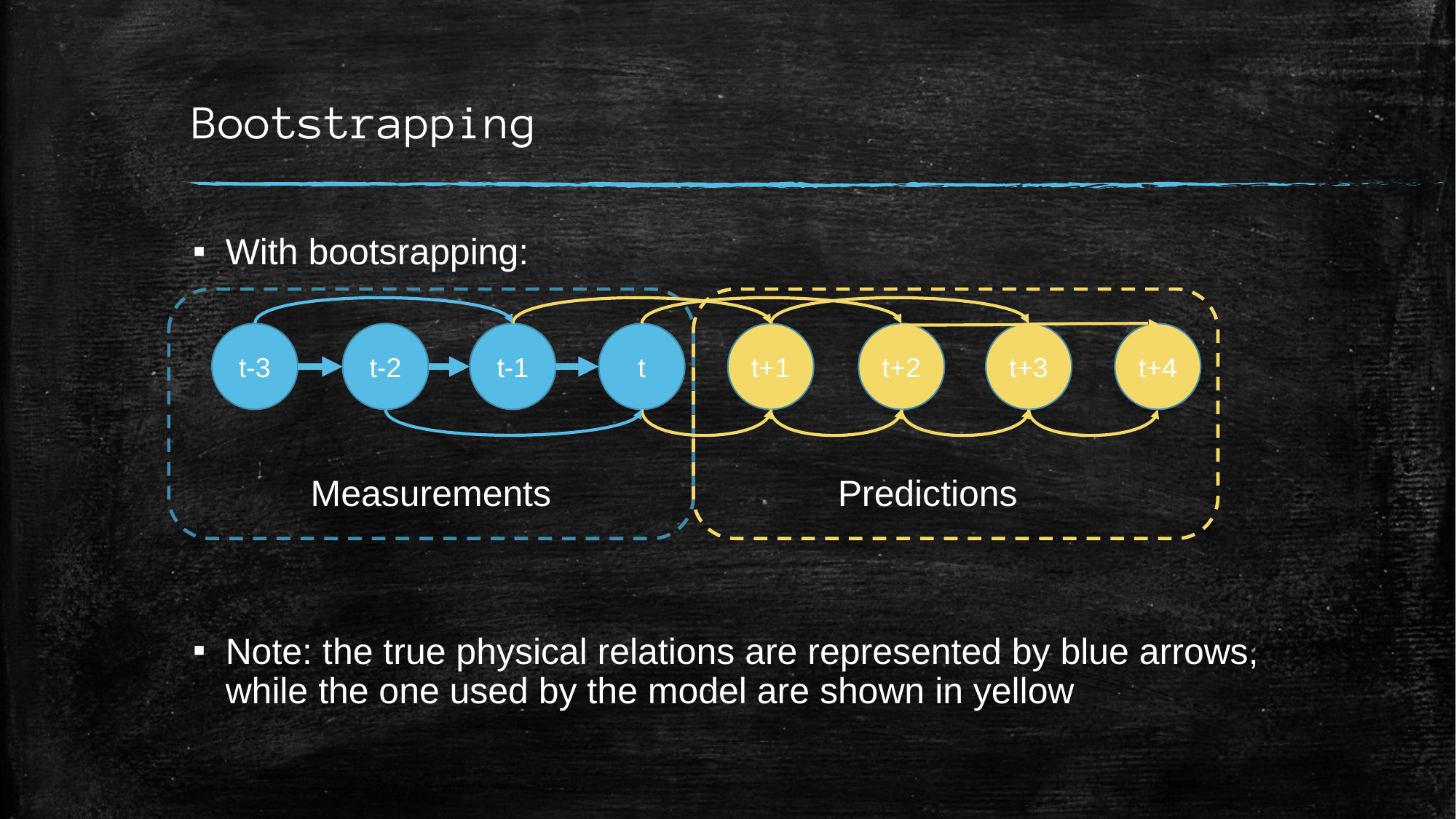

# Bootstrapping
With bootsrapping:

Note: the true physical relations are represented by blue arrows, while the one used by the model are shown in yellow

t-3
t-2
t-1
t
t+1
t+2
t+3
t+4
Measurements
Predictions